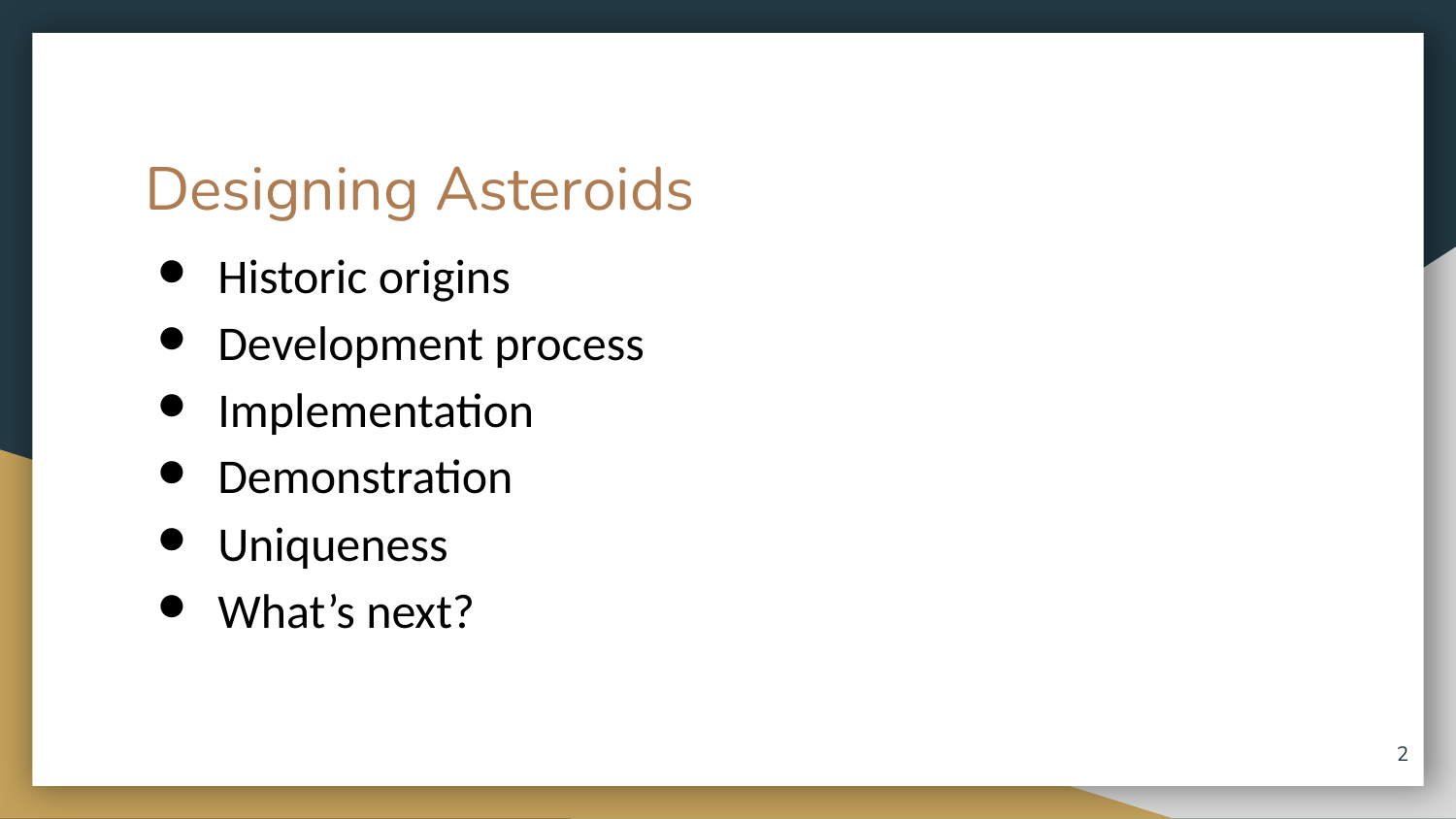

# Designing Asteroids
Historic origins
Development process
Implementation
Demonstration
Uniqueness
What’s next?

2